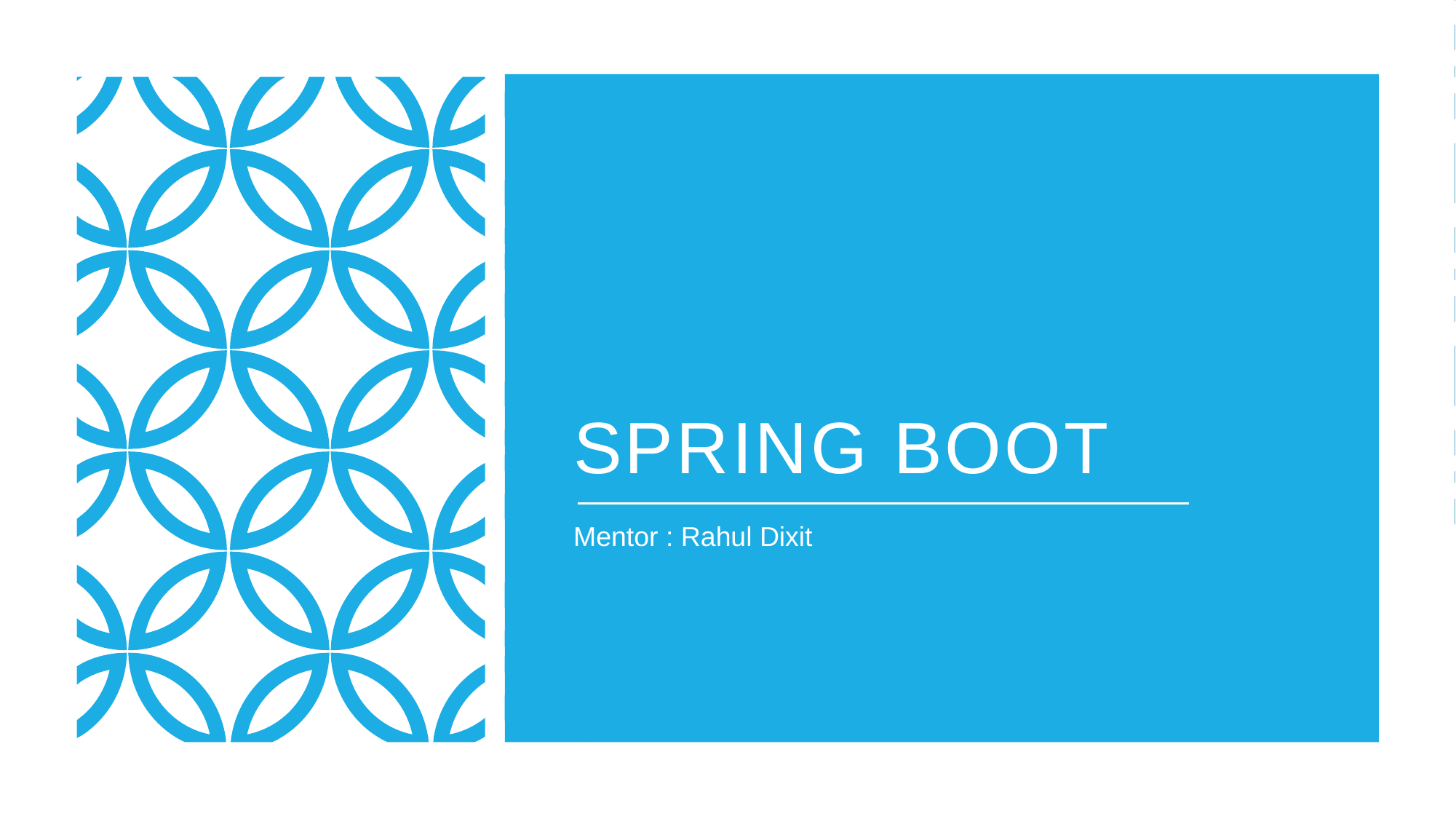

# Spring Boot

Mentor : Rahul Dixit